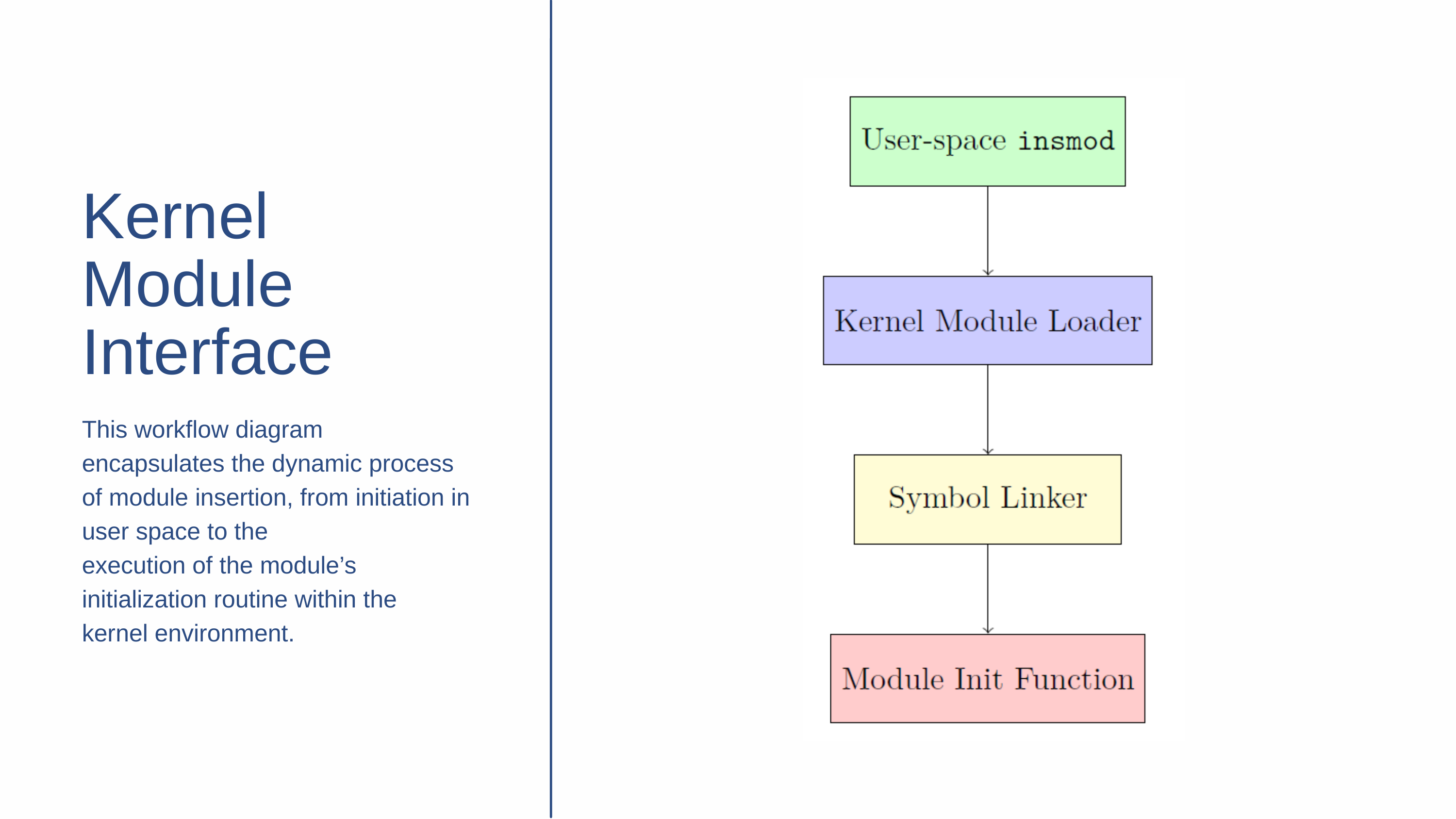

Kernel Module Interface
This workflow diagram encapsulates the dynamic process
of module insertion, from initiation in user space to the
execution of the module’s initialization routine within the
kernel environment.